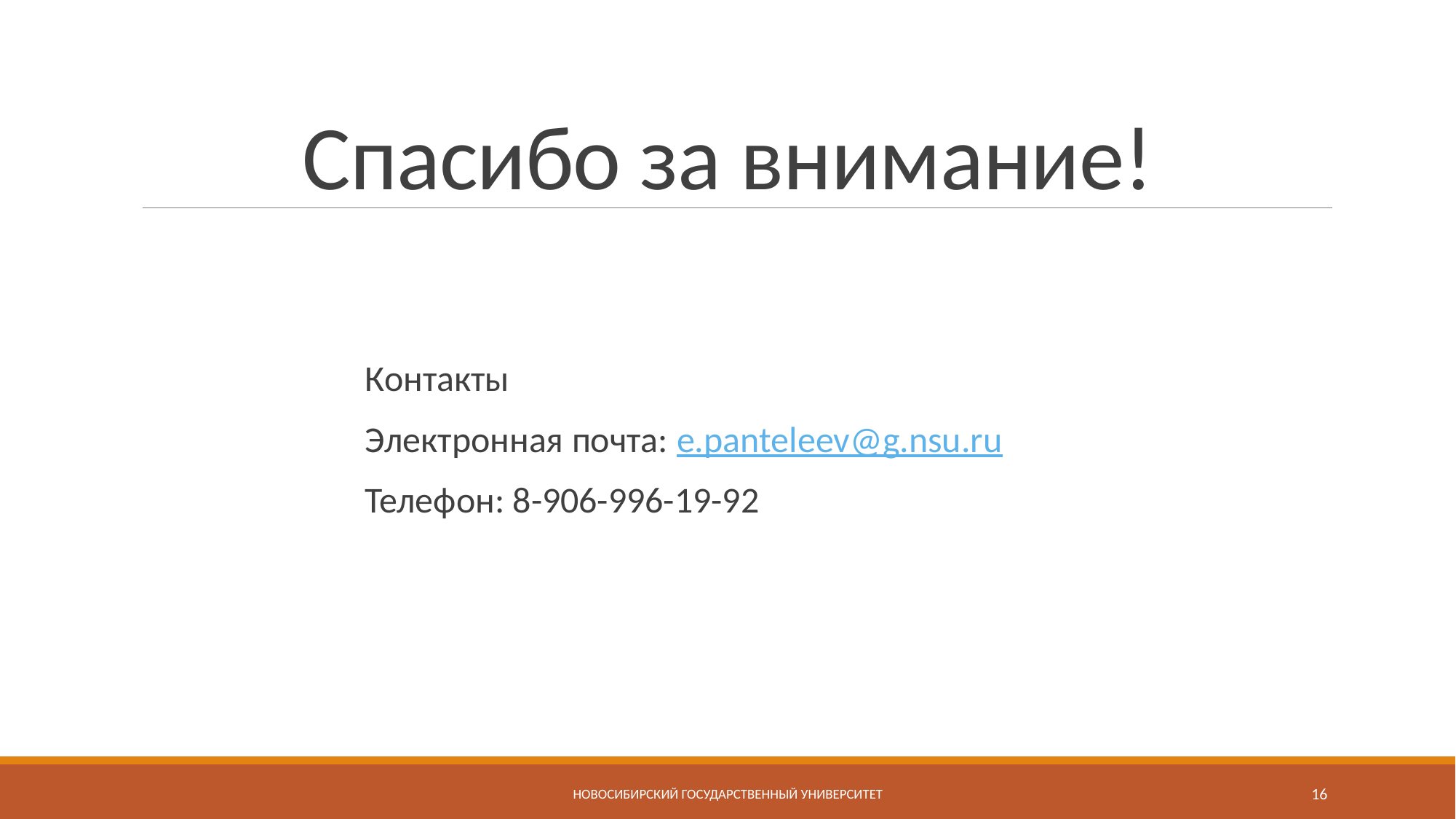

# Спасибо за внимание!
Контакты
Электронная почта: e.panteleev@g.nsu.ru
Телефон: 8-906-996-19-92
Новосибирский государственный университет
16